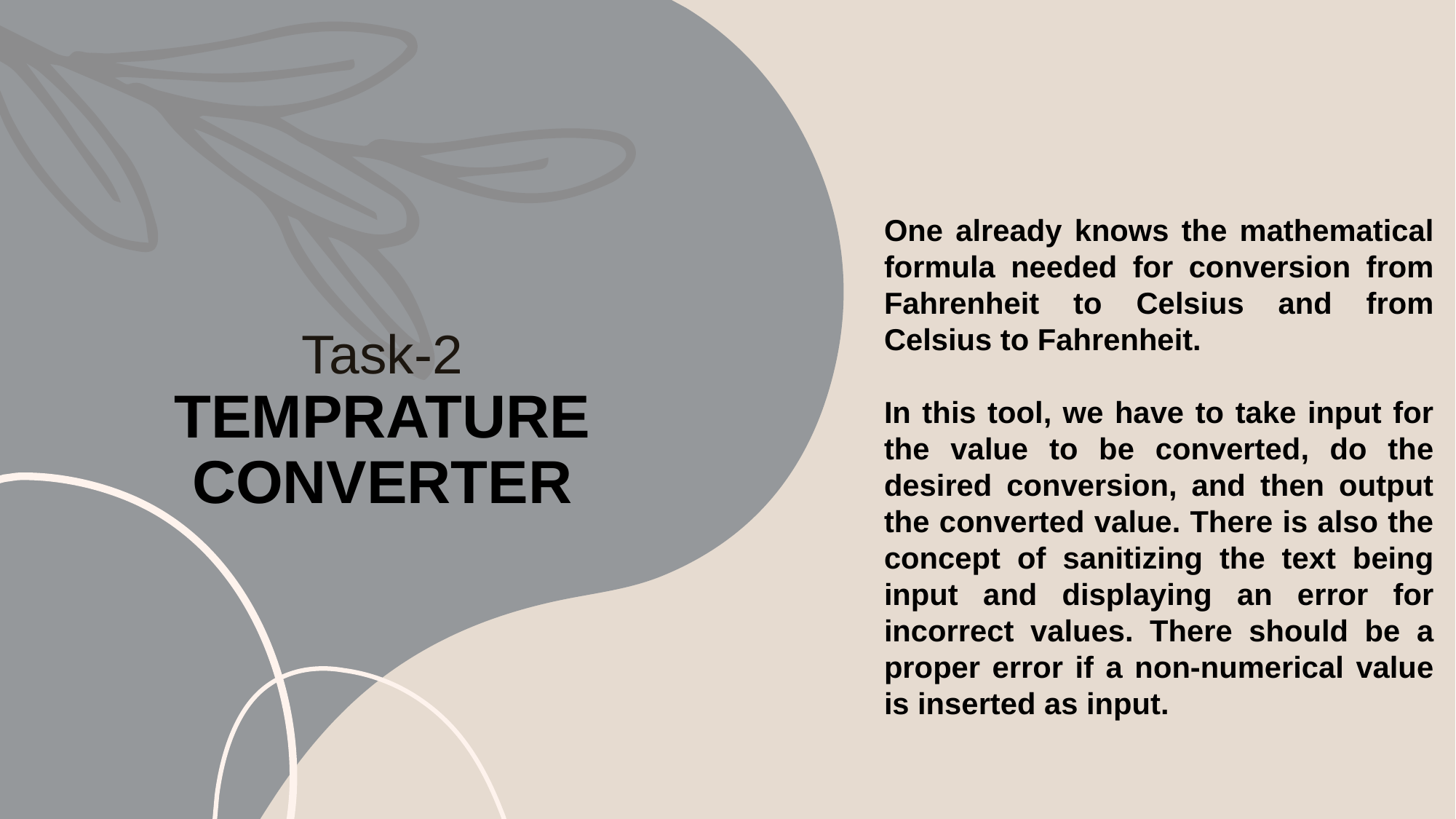

One already knows the mathematical formula needed for conversion from Fahrenheit to Celsius and from Celsius to Fahrenheit.

In this tool, we have to take input for the value to be converted, do the desired conversion, and then output the converted value. There is also the concept of sanitizing the text being input and displaying an error for incorrect values. There should be a proper error if a non-numerical value is inserted as input.
# Task-2 TEMPRATURE CONVERTER